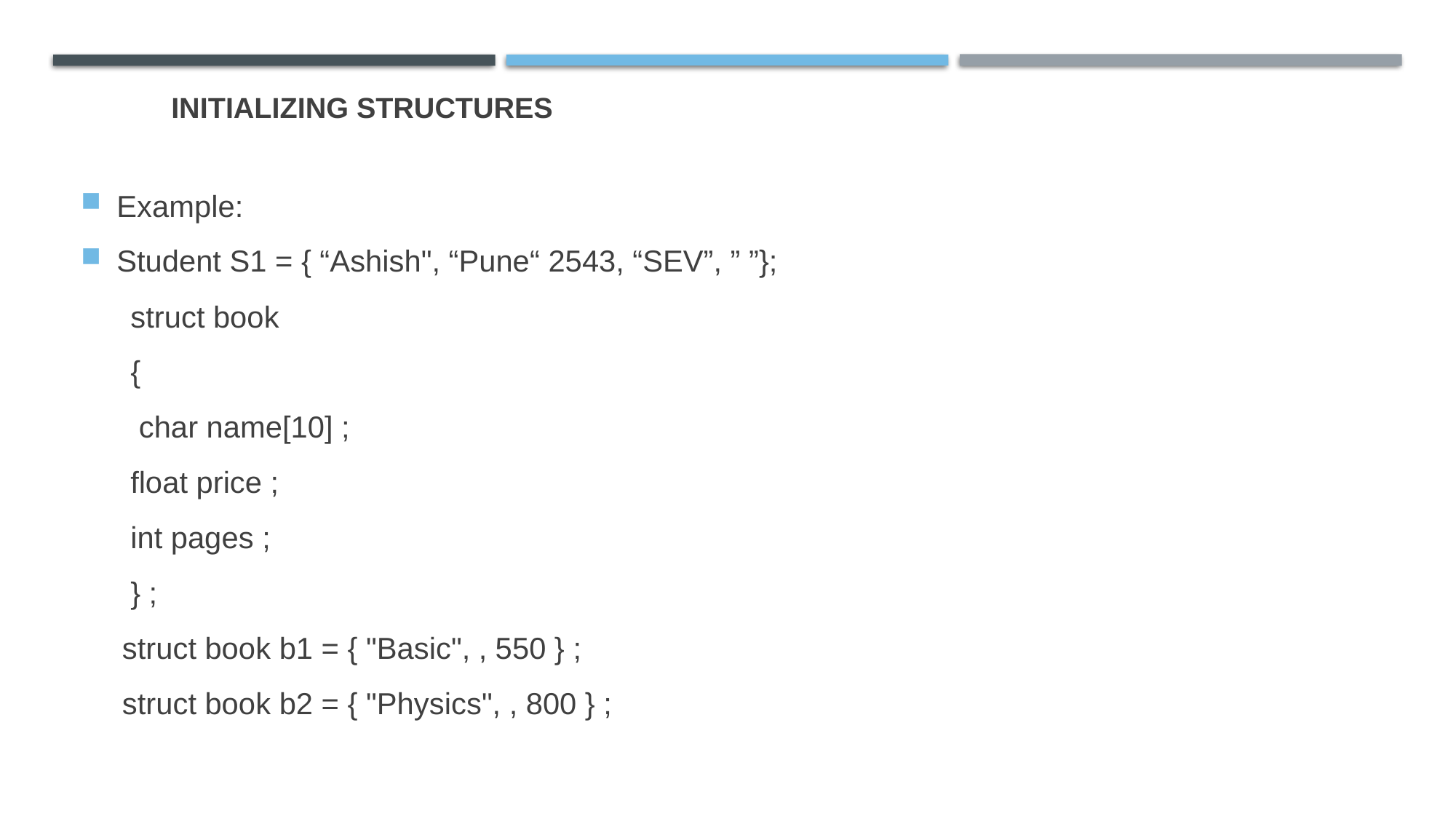

# Initializing Structures
Example:
Student S1 = { “Ashish", “Pune“ 2543, “SEV”, ” ”};
      struct book
      {
       char name[10] ;
      float price ;
      int pages ;
      } ;
     struct book b1 = { "Basic", , 550 } ;
     struct book b2 = { "Physics", , 800 } ;